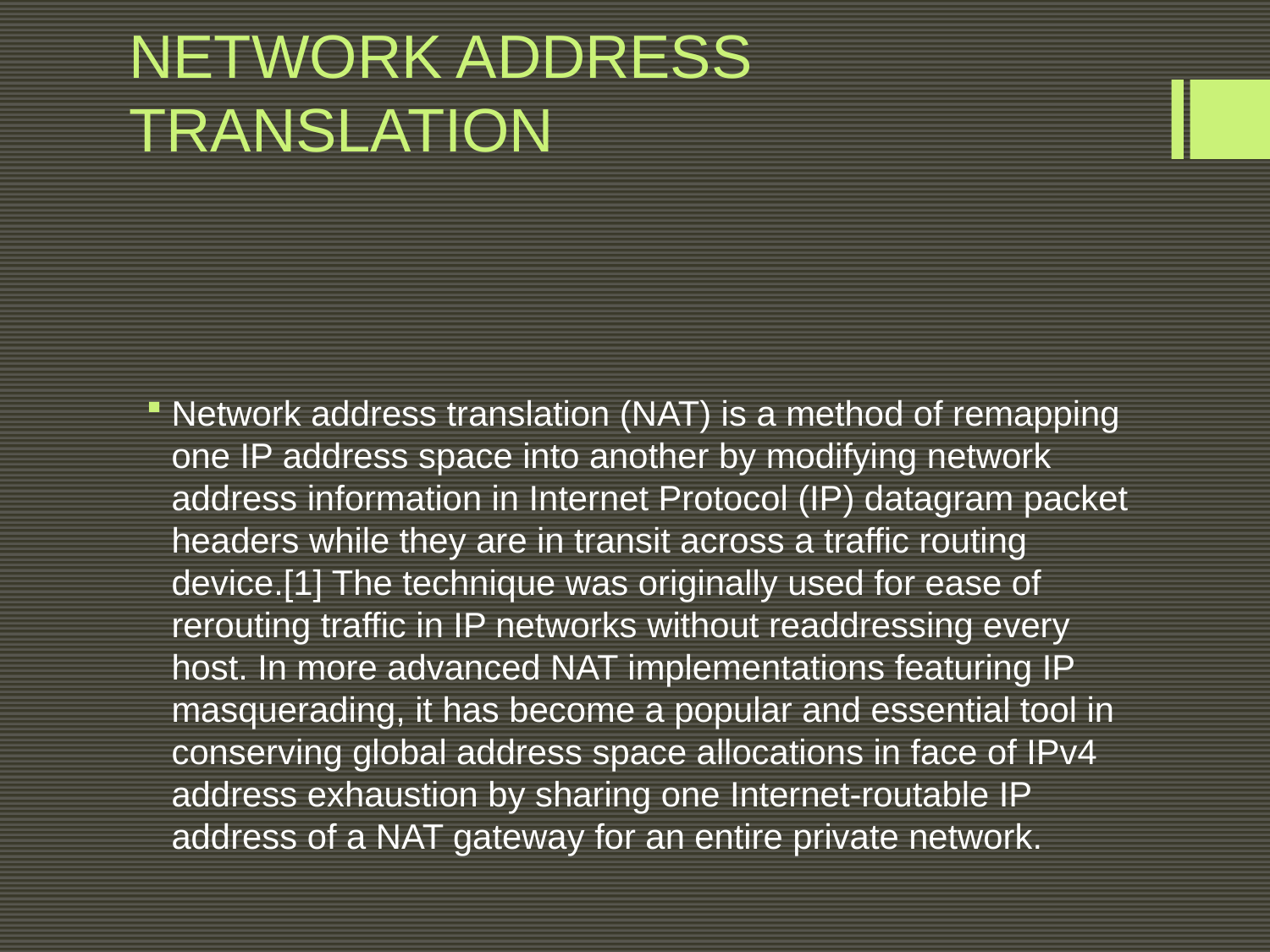

# NETWORK ADDRESS TRANSLATION
Network address translation (NAT) is a method of remapping one IP address space into another by modifying network address information in Internet Protocol (IP) datagram packet headers while they are in transit across a traffic routing device.[1] The technique was originally used for ease of rerouting traffic in IP networks without readdressing every host. In more advanced NAT implementations featuring IP masquerading, it has become a popular and essential tool in conserving global address space allocations in face of IPv4 address exhaustion by sharing one Internet-routable IP address of a NAT gateway for an entire private network.